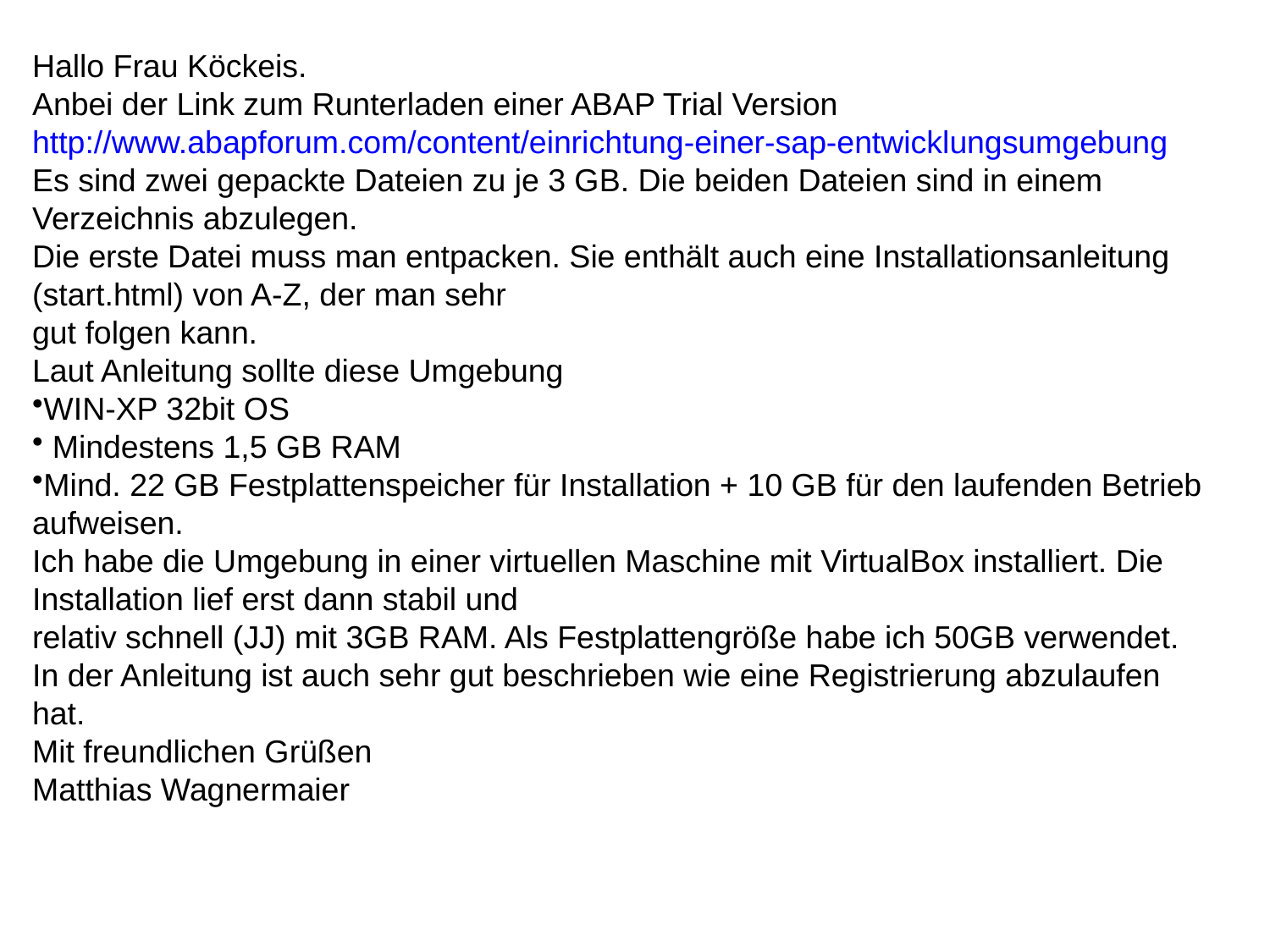

Hallo Frau Köckeis.
Anbei der Link zum Runterladen einer ABAP Trial Version
http://www.abapforum.com/content/einrichtung-einer-sap-entwicklungsumgebung
Es sind zwei gepackte Dateien zu je 3 GB. Die beiden Dateien sind in einem Verzeichnis abzulegen.
Die erste Datei muss man entpacken. Sie enthält auch eine Installationsanleitung (start.html) von A-Z, der man sehr
gut folgen kann.
Laut Anleitung sollte diese Umgebung
WIN-XP 32bit OS
 Mindestens 1,5 GB RAM
Mind. 22 GB Festplattenspeicher für Installation + 10 GB für den laufenden Betrieb
aufweisen.
Ich habe die Umgebung in einer virtuellen Maschine mit VirtualBox installiert. Die Installation lief erst dann stabil und
relativ schnell (JJ) mit 3GB RAM. Als Festplattengröße habe ich 50GB verwendet.
In der Anleitung ist auch sehr gut beschrieben wie eine Registrierung abzulaufen hat.
Mit freundlichen Grüßen
Matthias Wagnermaier